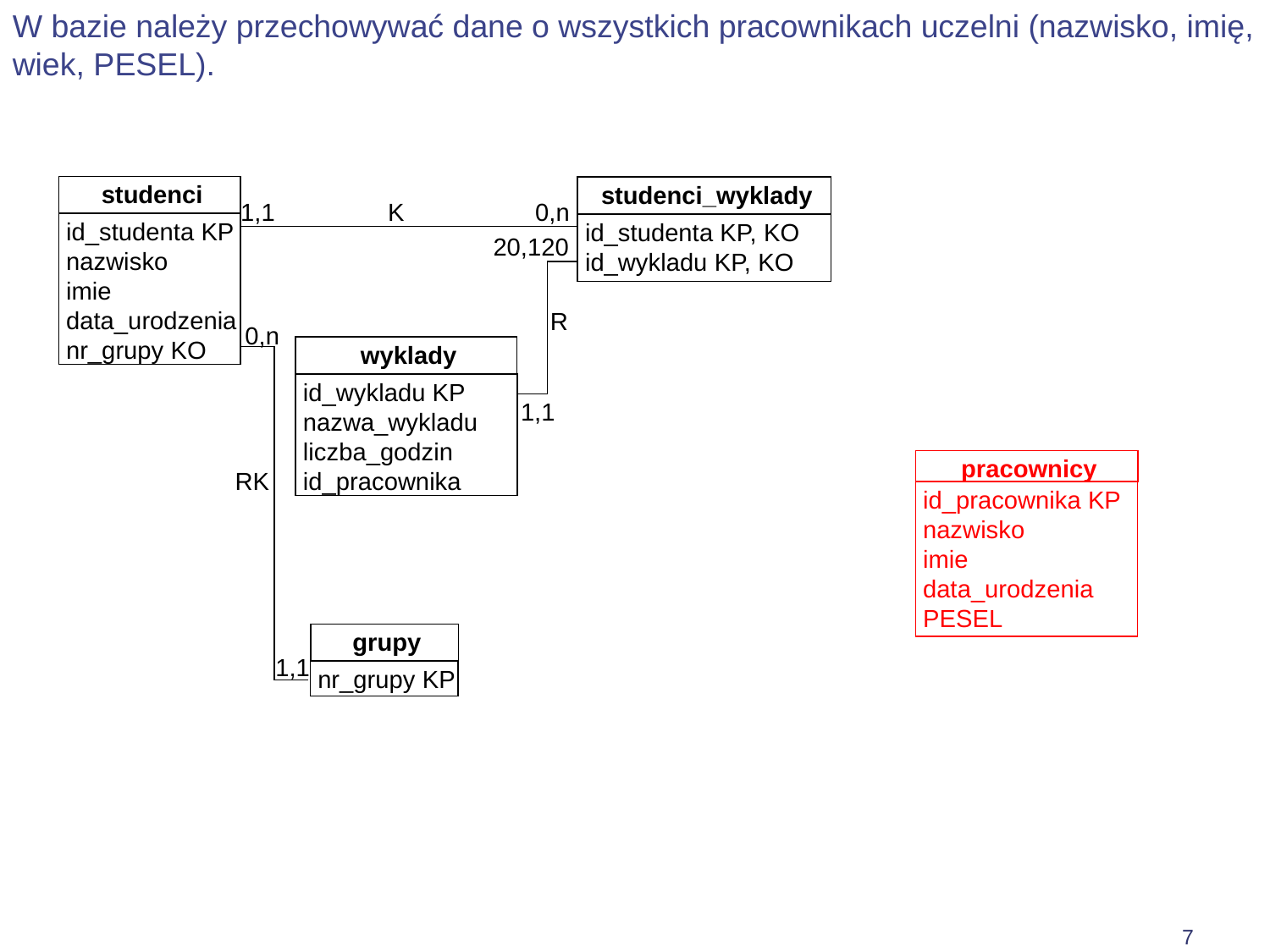

W bazie należy przechowywać dane o wszystkich pracownikach uczelni (nazwisko, imię, wiek, PESEL).
studenci
id_studenta KP
nazwisko
imie
data_urodzenia
nr_grupy KO
studenci_wyklady
id_studenta KP, KO
id_wykladu KP, KO

0,n
wyklady
id_wykladu KP
nazwa_wykladu
liczba_godzin
id_pracownika

grupy
nr_grupy KP
1,1
K
0,n
1,1
20,120
R
1,1
pracownicy
RK
id_pracownika KP
nazwisko
imie
data_urodzenia
PESEL
7